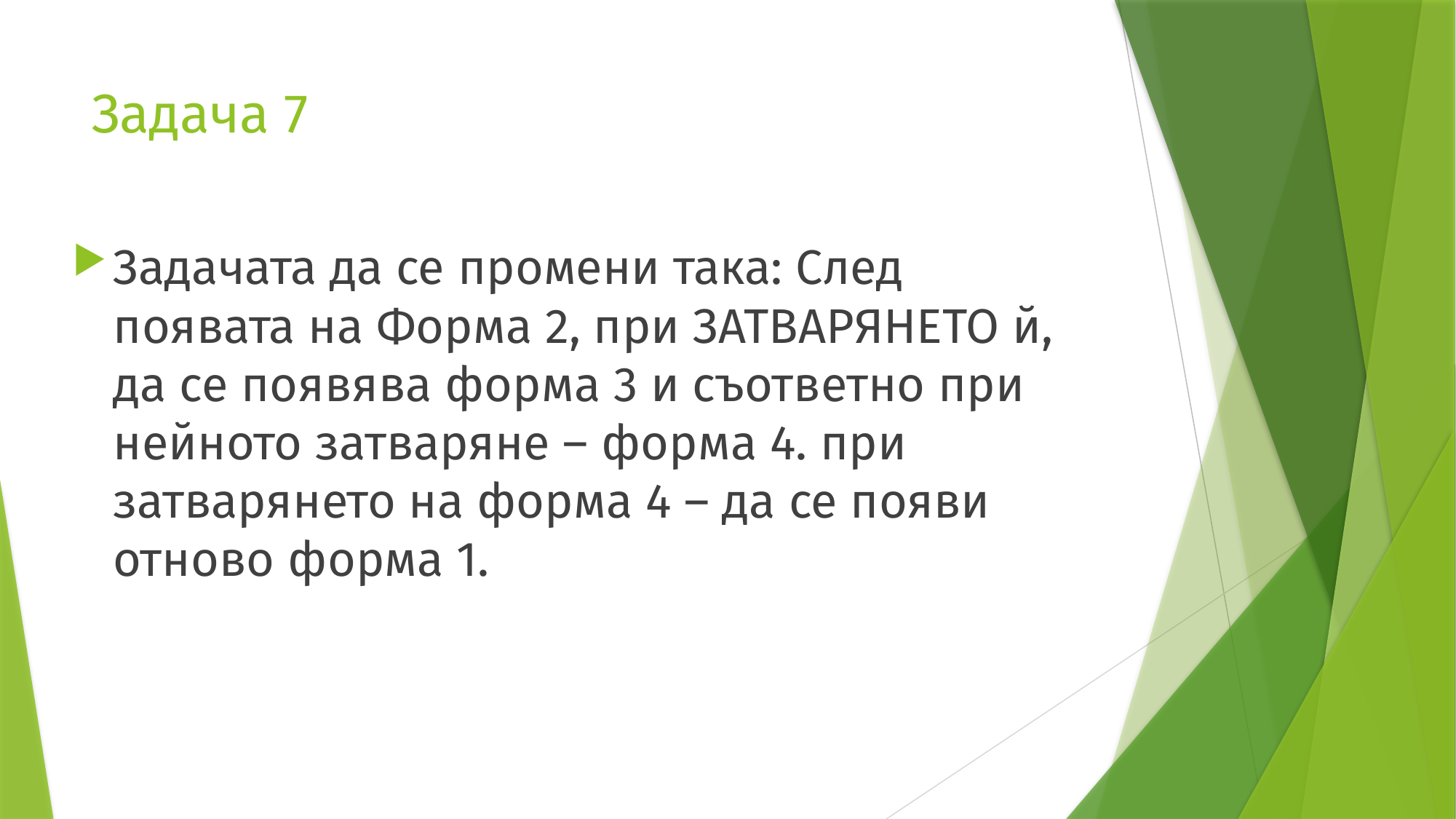

# Задача 7
Задачата да се промени така: След появата на Форма 2, при ЗАТВАРЯНЕТО й, да се появява форма 3 и съответно при нейното затваряне – форма 4. при затварянето на форма 4 – да се появи отново форма 1.